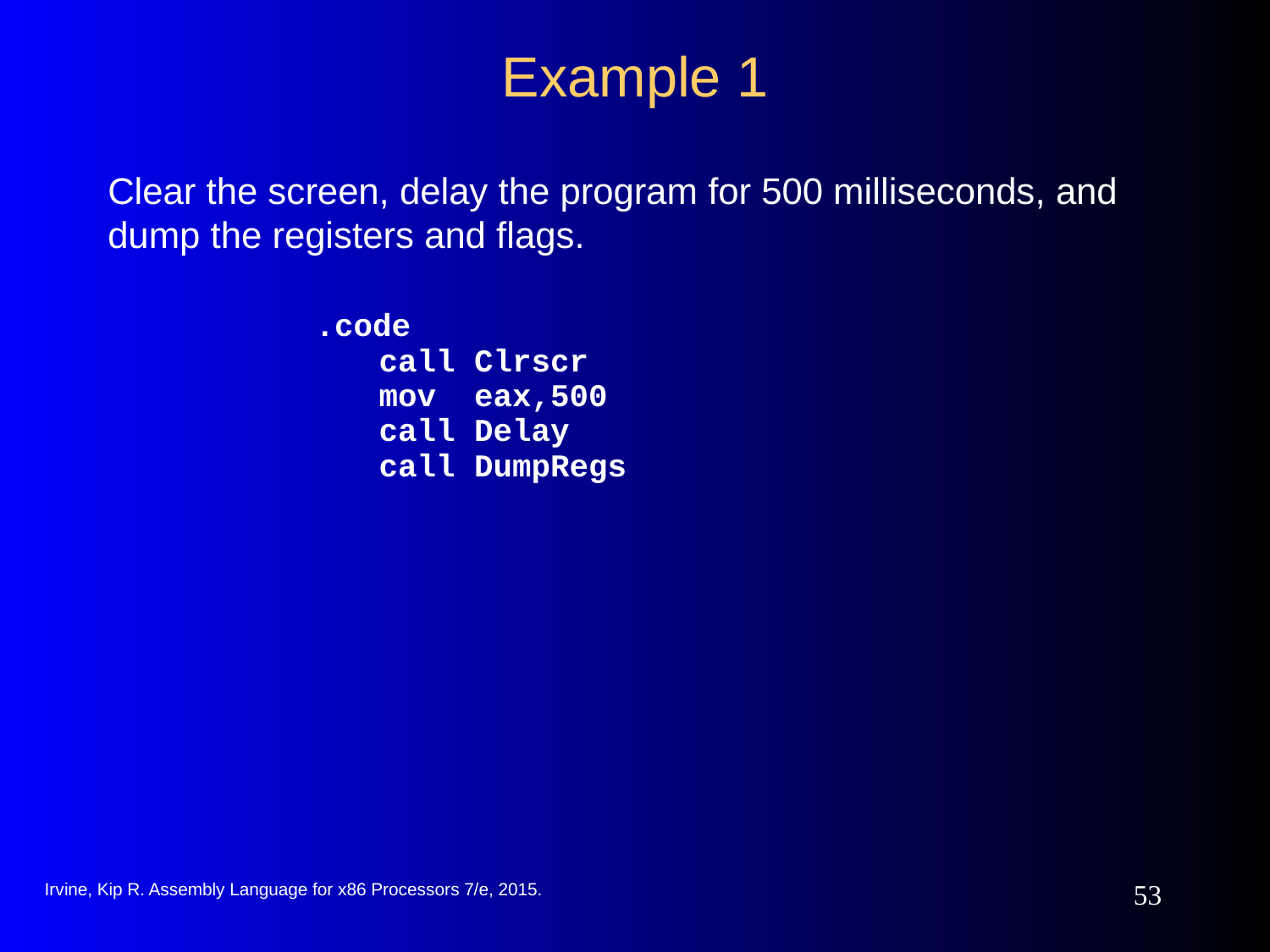

# Example 1
Clear the screen, delay the program for 500 milliseconds, and dump the registers and flags.
.code
	call Clrscr
	mov  eax,500
	call Delay
	call DumpRegs
Irvine, Kip R. Assembly Language for x86 Processors 7/e, 2015.
53